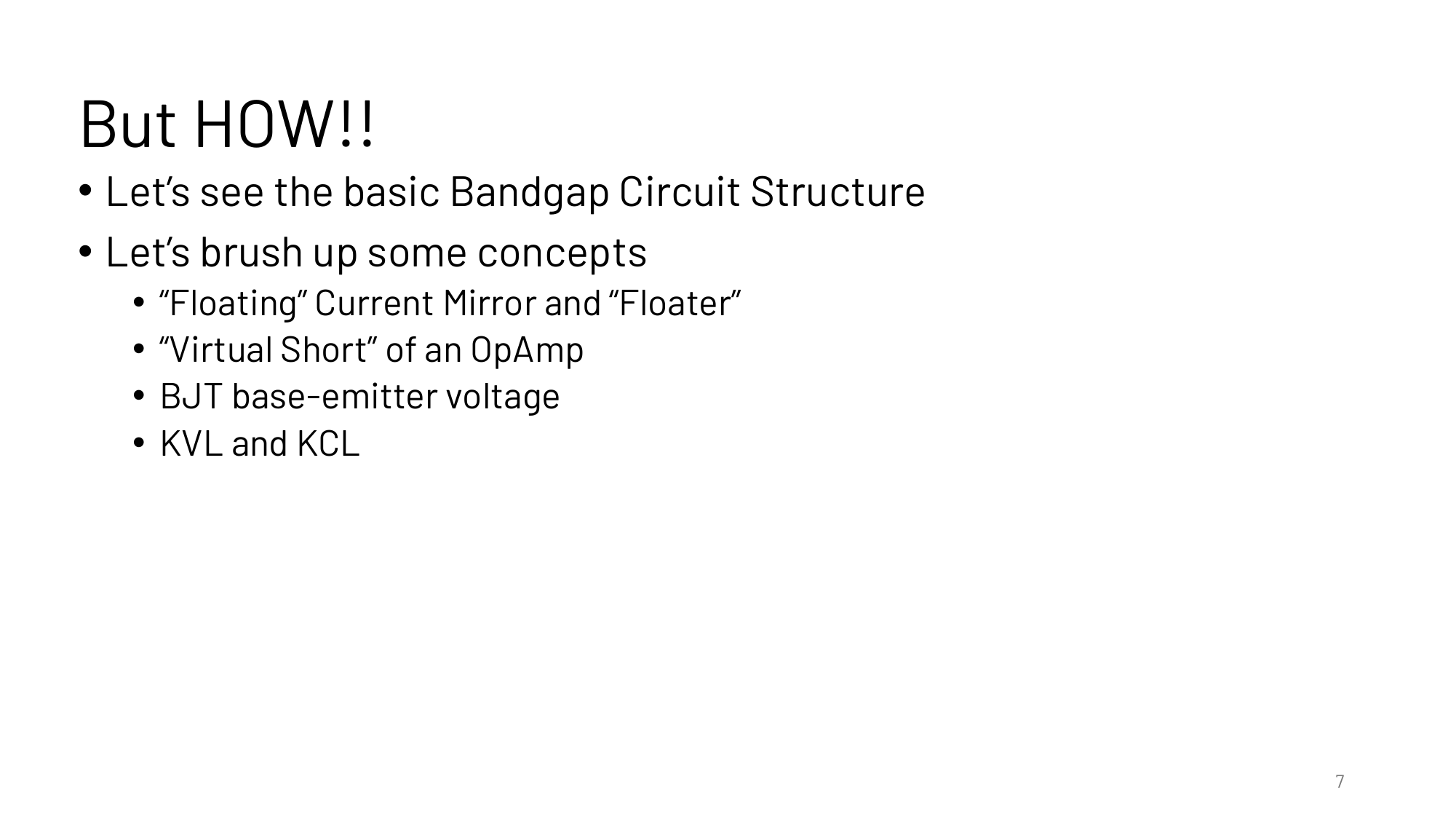

# But HOW!!
Let’s see the basic Bandgap Circuit Structure
Let’s brush up some concepts
“Floating” Current Mirror and “Floater”
“Virtual Short” of an OpAmp
BJT base-emitter voltage
KVL and KCL

7